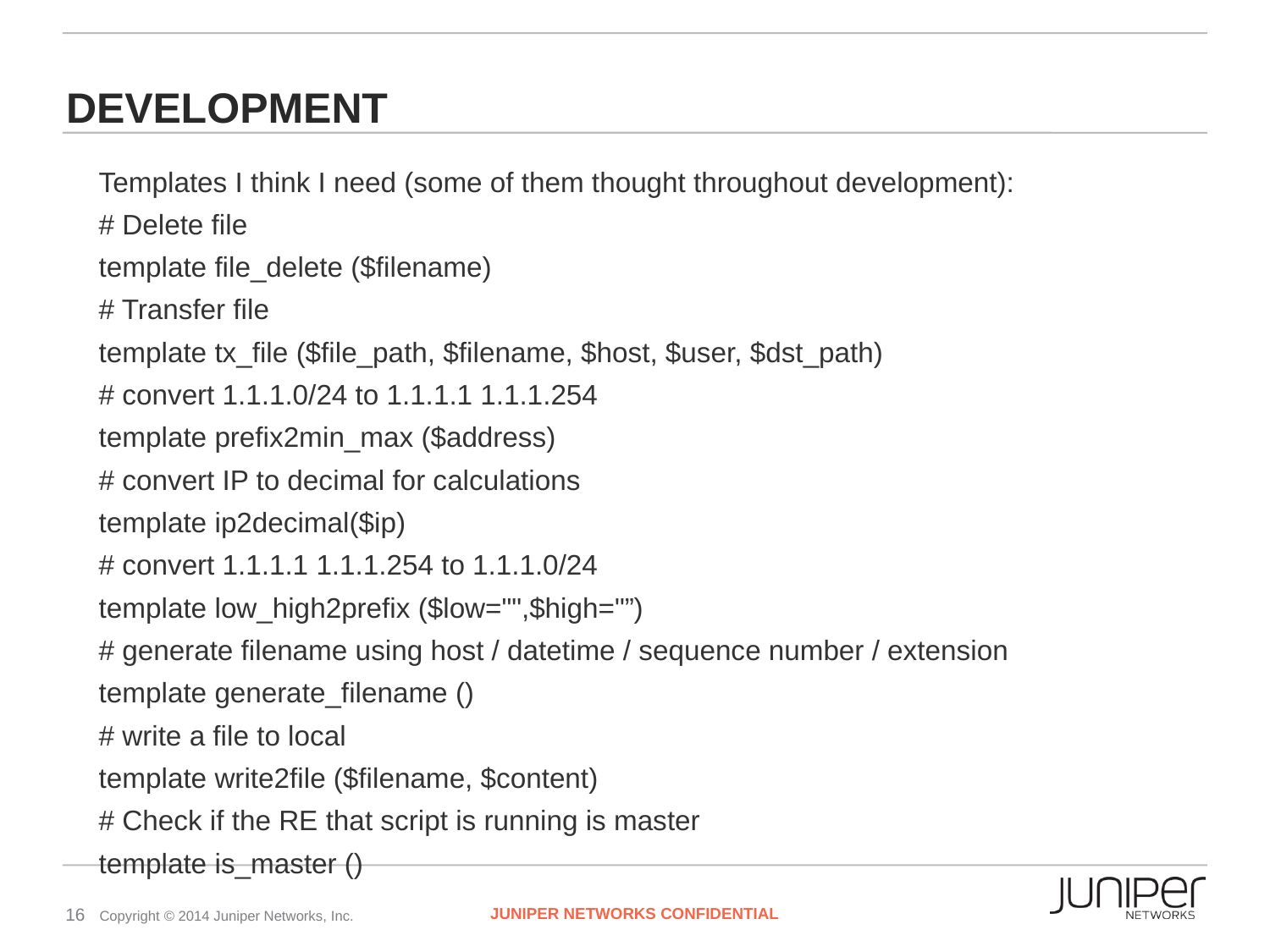

# Development
Templates I think I need (some of them thought throughout development):
# Delete file
template file_delete ($filename)
# Transfer file
template tx_file ($file_path, $filename, $host, $user, $dst_path)
# convert 1.1.1.0/24 to 1.1.1.1 1.1.1.254
template prefix2min_max ($address)
# convert IP to decimal for calculations
template ip2decimal($ip)
# convert 1.1.1.1 1.1.1.254 to 1.1.1.0/24
template low_high2prefix ($low="",$high="”)
# generate filename using host / datetime / sequence number / extension
template generate_filename ()
# write a file to local
template write2file ($filename, $content)
# Check if the RE that script is running is master
template is_master ()